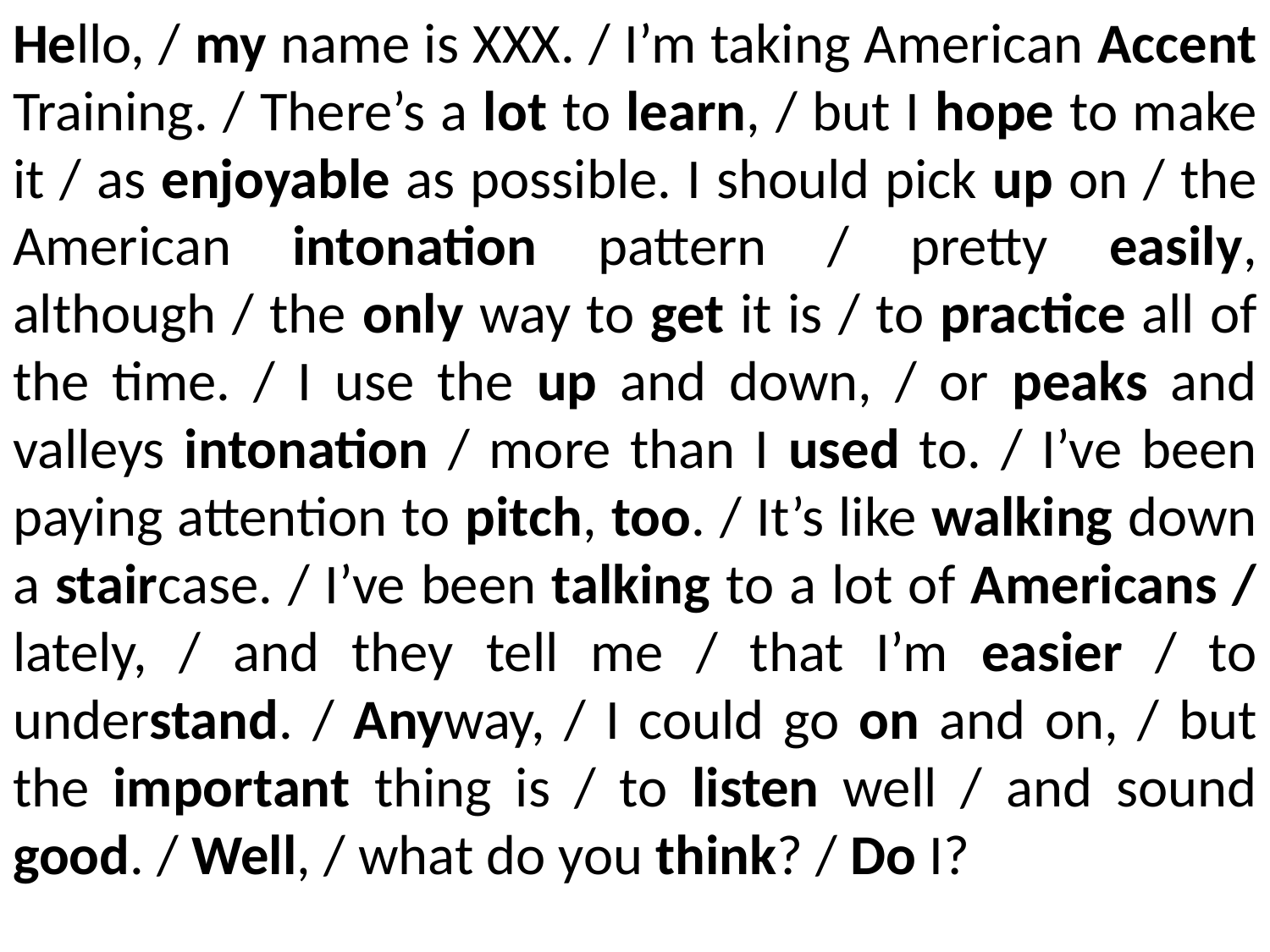

Hello, / my name is XXX. / I’m taking American Accent Training. / There’s a lot to learn, / but I hope to make it / as enjoyable as possible. I should pick up on / the American intonation pattern / pretty easily, although / the only way to get it is / to practice all of the time. / I use the up and down, / or peaks and valleys intonation / more than I used to. / I’ve been paying attention to pitch, too. / It’s like walking down a staircase. / I’ve been talking to a lot of Americans / lately, / and they tell me / that I’m easier / to understand. / Anyway, / I could go on and on, / but the important thing is / to listen well / and sound good. / Well, / what do you think? / Do I?